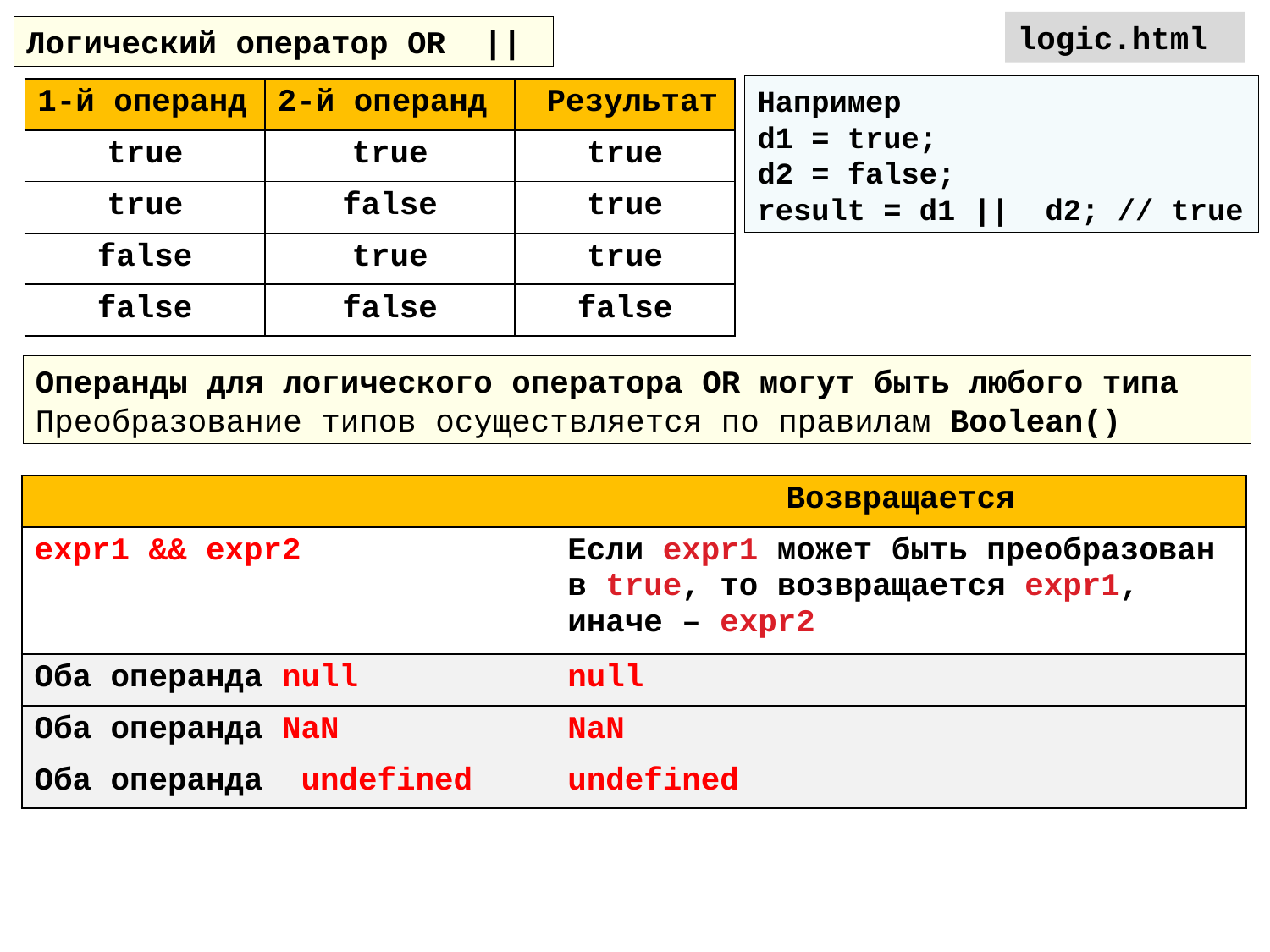

logic.html
Логический оператор OR  ||
Например
d1 = true;
d2 = false;
result = d1 ||  d2; // true
| 1-й операнд | 2-й операнд | Результат |
| --- | --- | --- |
| true | true | true |
| true | false | true |
| false | true | true |
| false | false | false |
Операнды для логического оператора OR могут быть любого типа
Преобразование типов осуществляется по правилам Boolean()
|  | Возвращается |
| --- | --- |
| expr1 && expr2 | Если expr1 может быть преобразован в true, то возвращается expr1, иначе – expr2 |
| Оба операнда null | null |
| Оба операнда NaN | NaN |
| Оба операнда undefined | undefined |